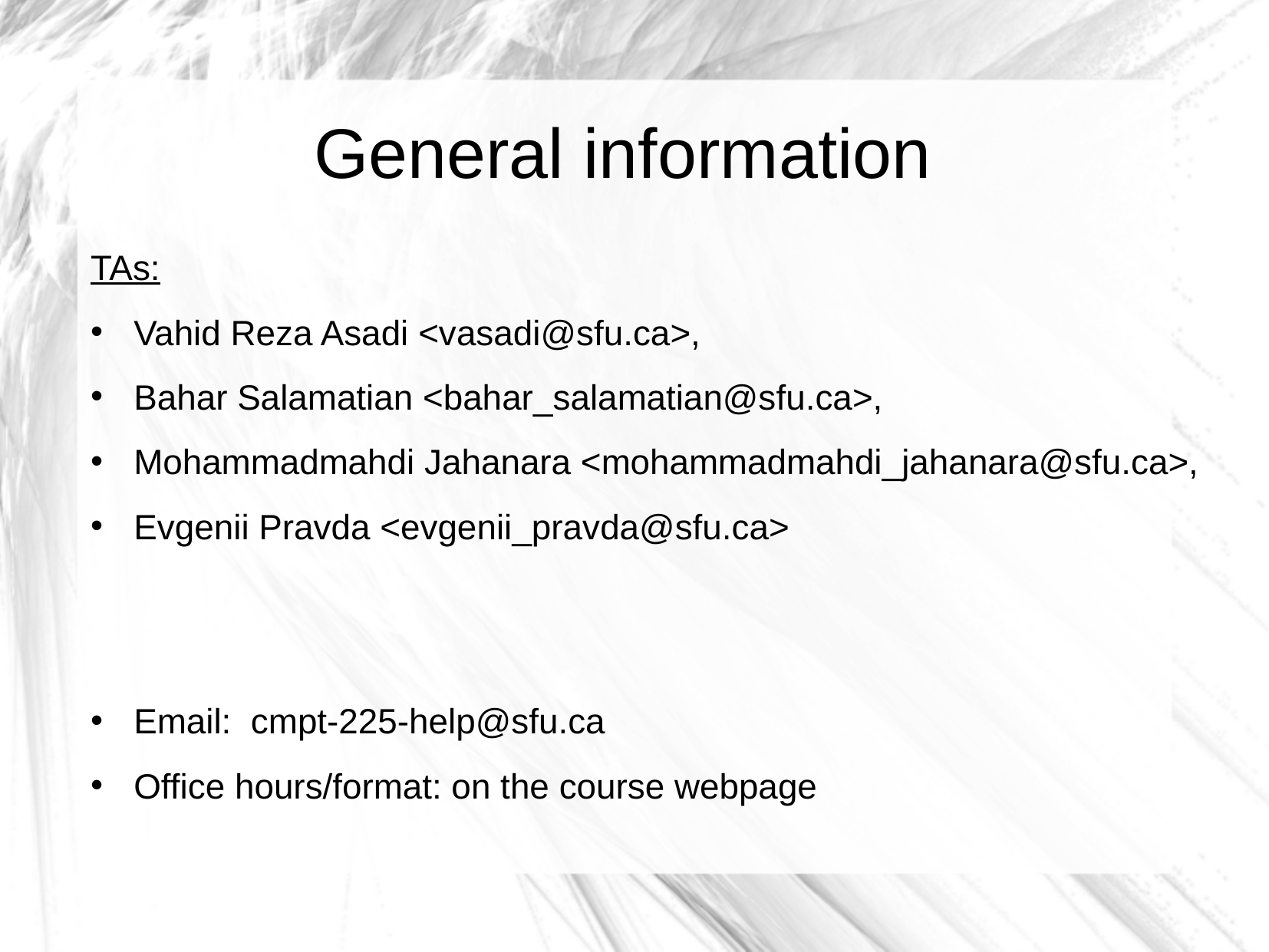

General information
TAs:
Vahid Reza Asadi <vasadi@sfu.ca>,
Bahar Salamatian <bahar_salamatian@sfu.ca>,
Mohammadmahdi Jahanara <mohammadmahdi_jahanara@sfu.ca>,
Evgenii Pravda <evgenii_pravda@sfu.ca>

Email:  cmpt-225-help@sfu.ca
Office hours/format: on the course webpage